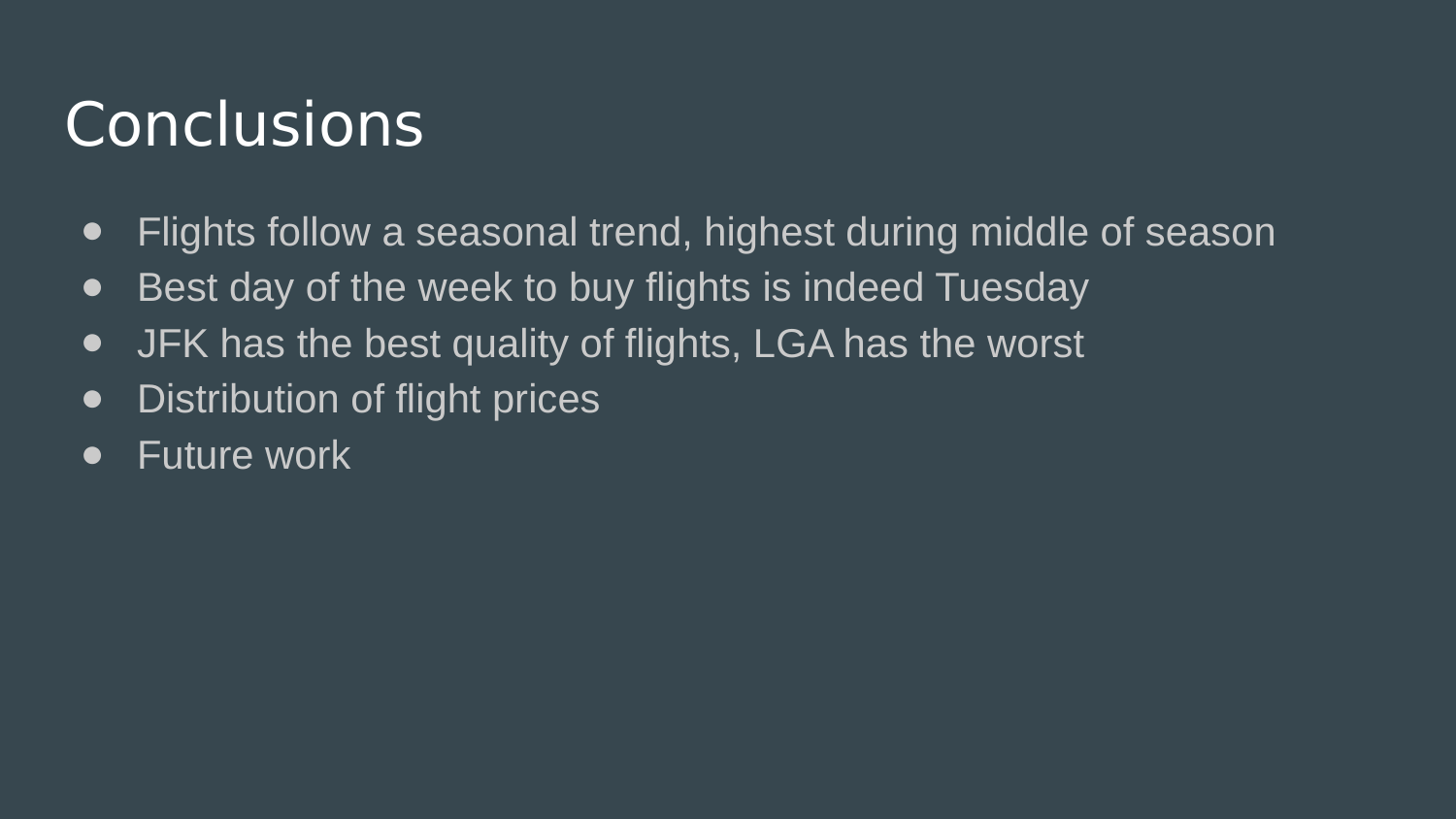

# Conclusions
Flights follow a seasonal trend, highest during middle of season
Best day of the week to buy flights is indeed Tuesday
JFK has the best quality of flights, LGA has the worst
Distribution of flight prices
Future work